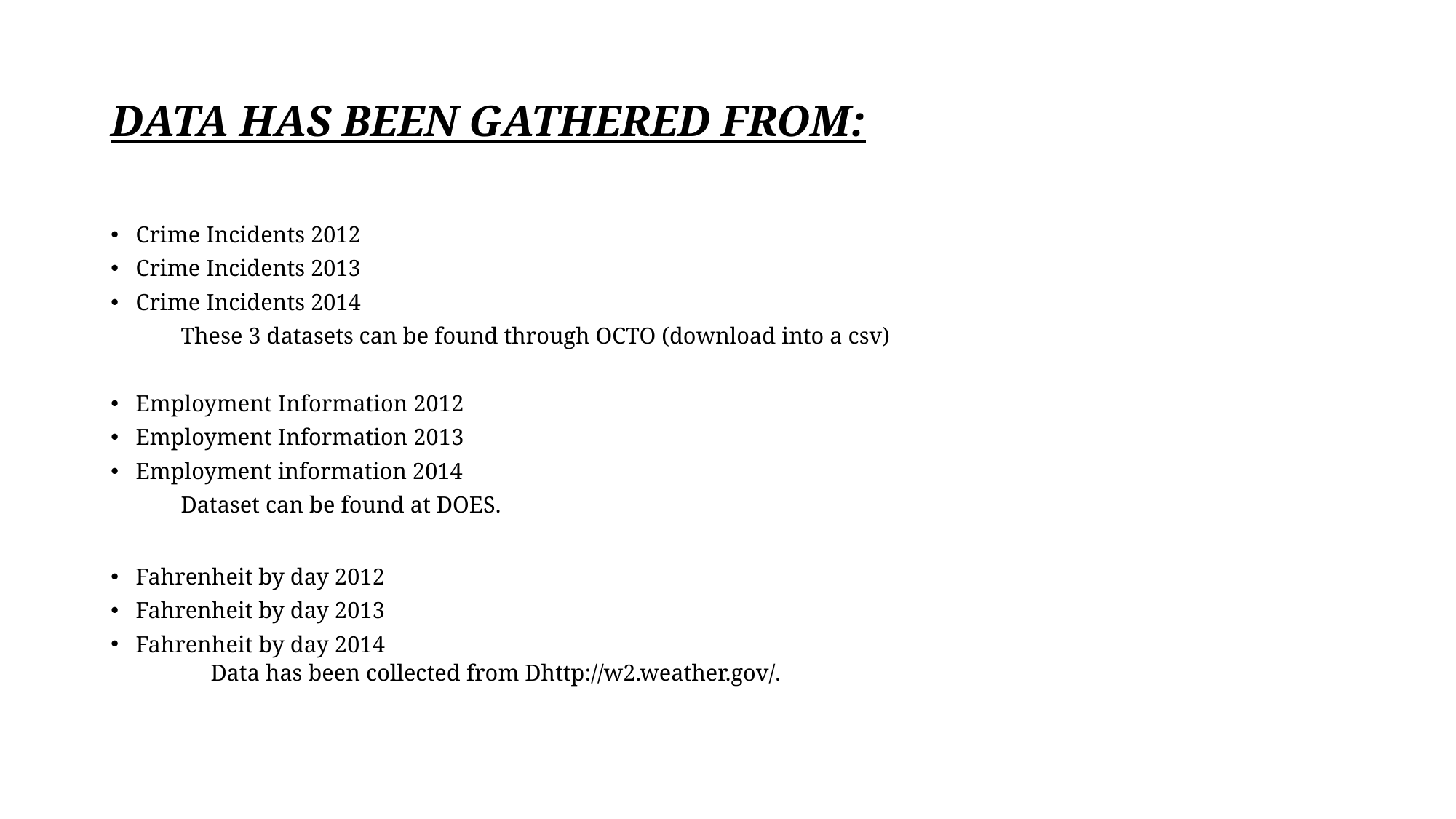

# DATA HAS BEEN GATHERED FROM:
Crime Incidents 2012
Crime Incidents 2013
Crime Incidents 2014
	These 3 datasets can be found through OCTO (download into a csv)

Employment Information 2012
Employment Information 2013
Employment information 2014
	Dataset can be found at DOES.

Fahrenheit by day 2012
Fahrenheit by day 2013
Fahrenheit by day 2014
Data has been collected from Dhttp://w2.weather.gov/.